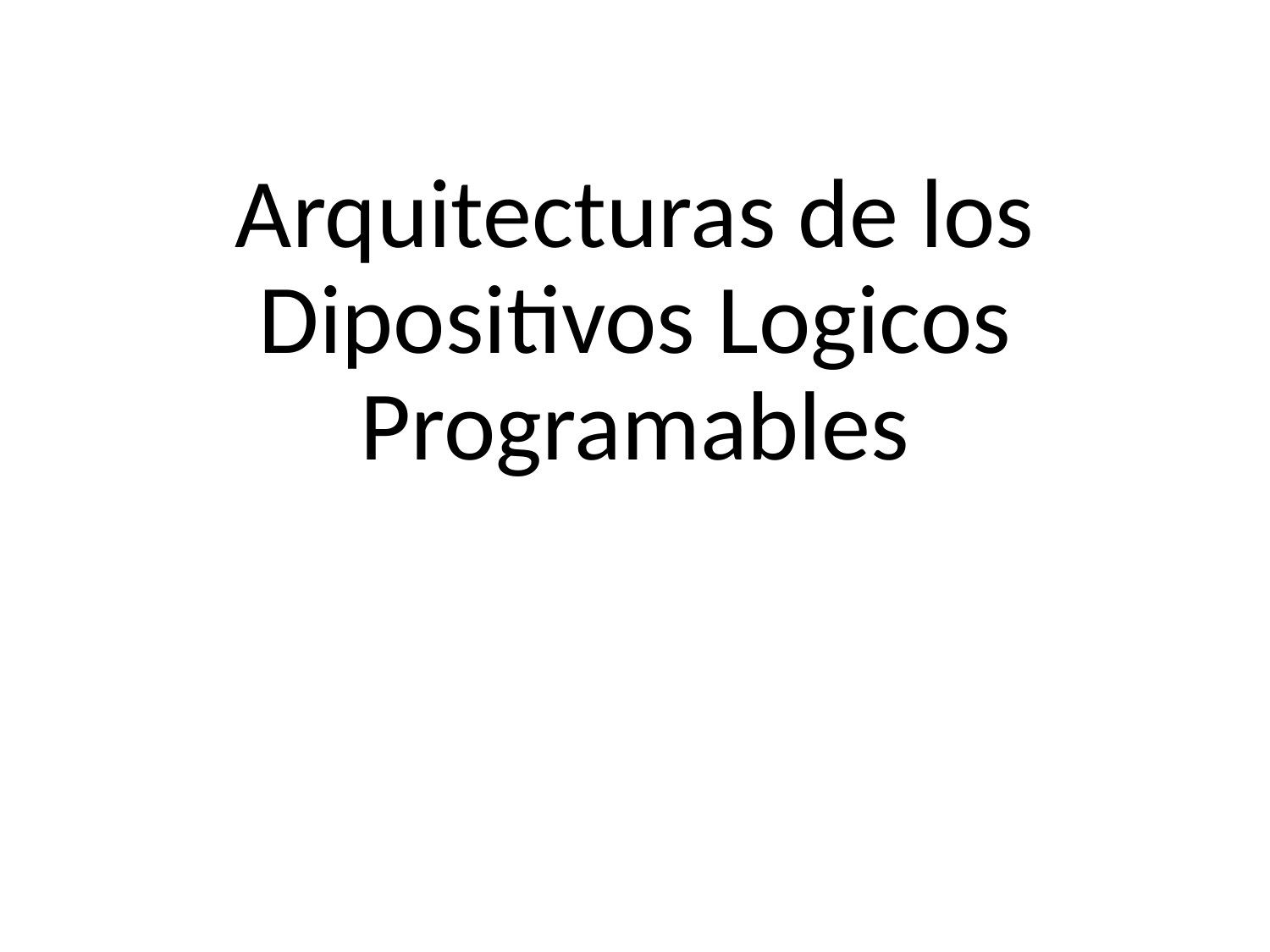

# Arquitecturas de los Dipositivos Logicos Programables